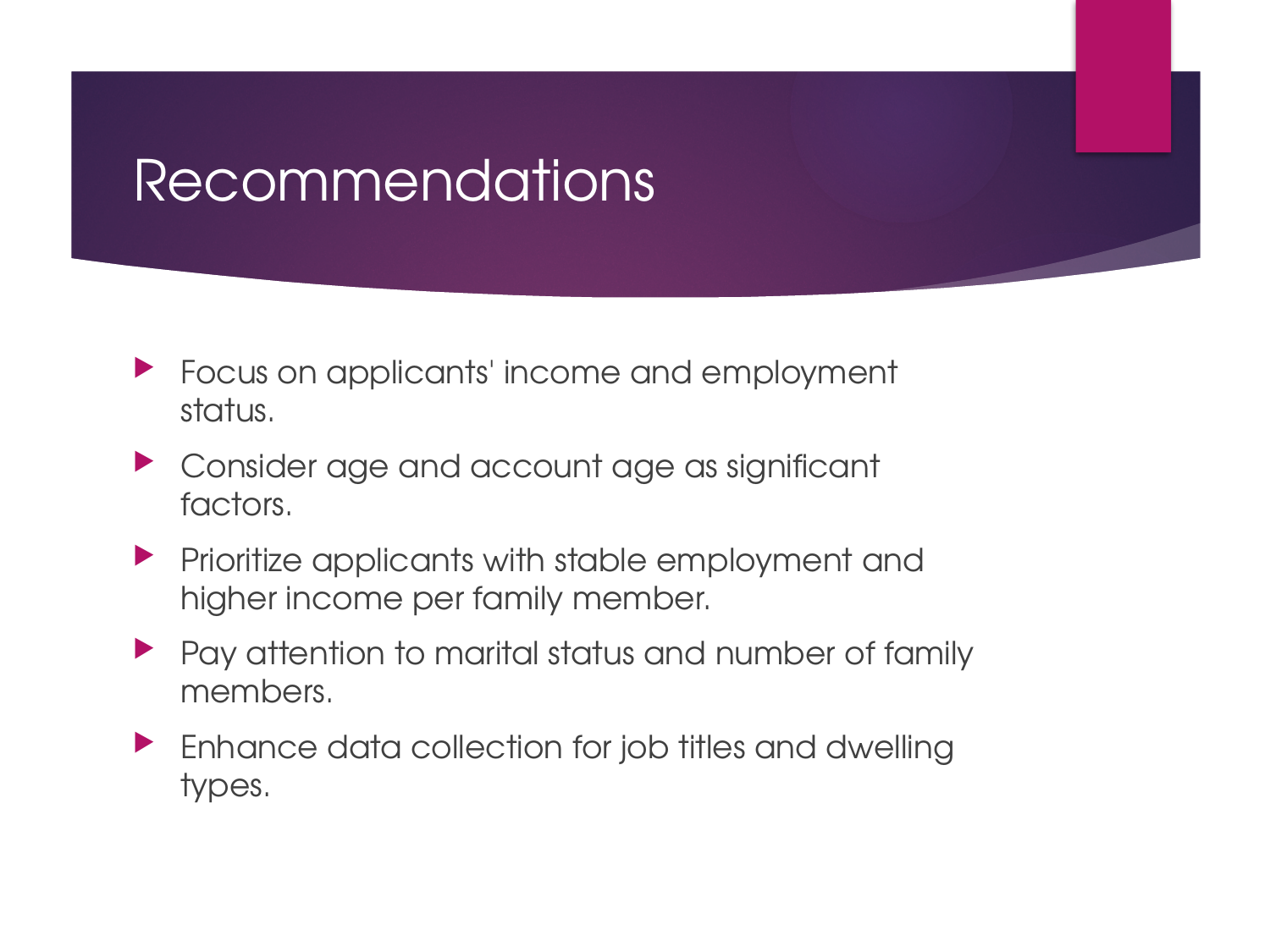

# Recommendations
Focus on applicants' income and employment status.
Consider age and account age as significant factors.
Prioritize applicants with stable employment and higher income per family member.
Pay attention to marital status and number of family members.
Enhance data collection for job titles and dwelling types.